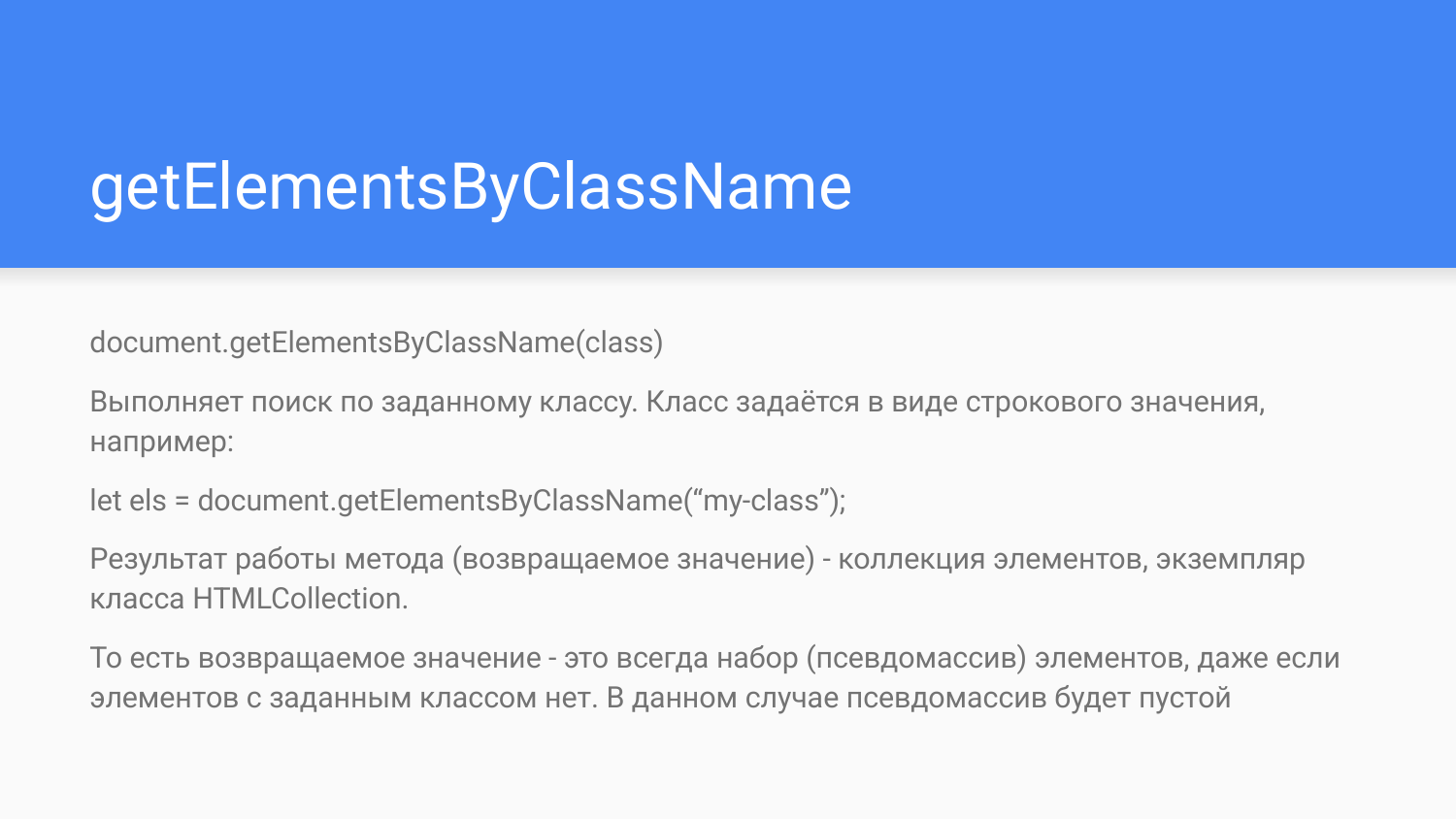

# getElementsByClassName
document.getElementsByClassName(class)
Выполняет поиск по заданному классу. Класс задаётся в виде строкового значения, например:
let els = document.getElementsByClassName(“my-class”);
Результат работы метода (возвращаемое значение) - коллекция элементов, экземпляр класса HTMLCollection.
То есть возвращаемое значение - это всегда набор (псевдомассив) элементов, даже если элементов с заданным классом нет. В данном случае псевдомассив будет пустой